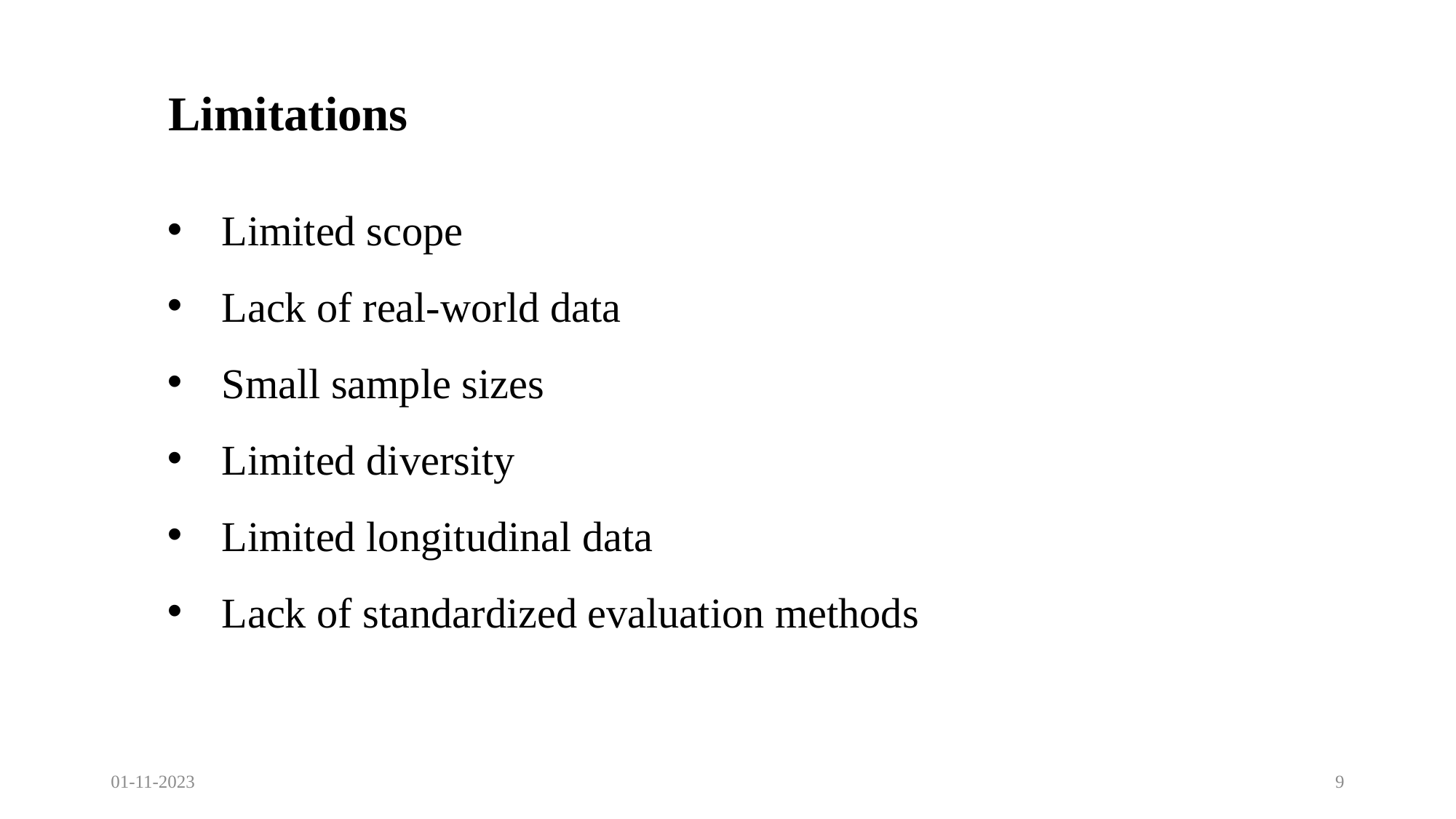

Limitations
Limited scope
Lack of real-world data
Small sample sizes
Limited diversity
Limited longitudinal data
Lack of standardized evaluation methods

01-11-2023
9